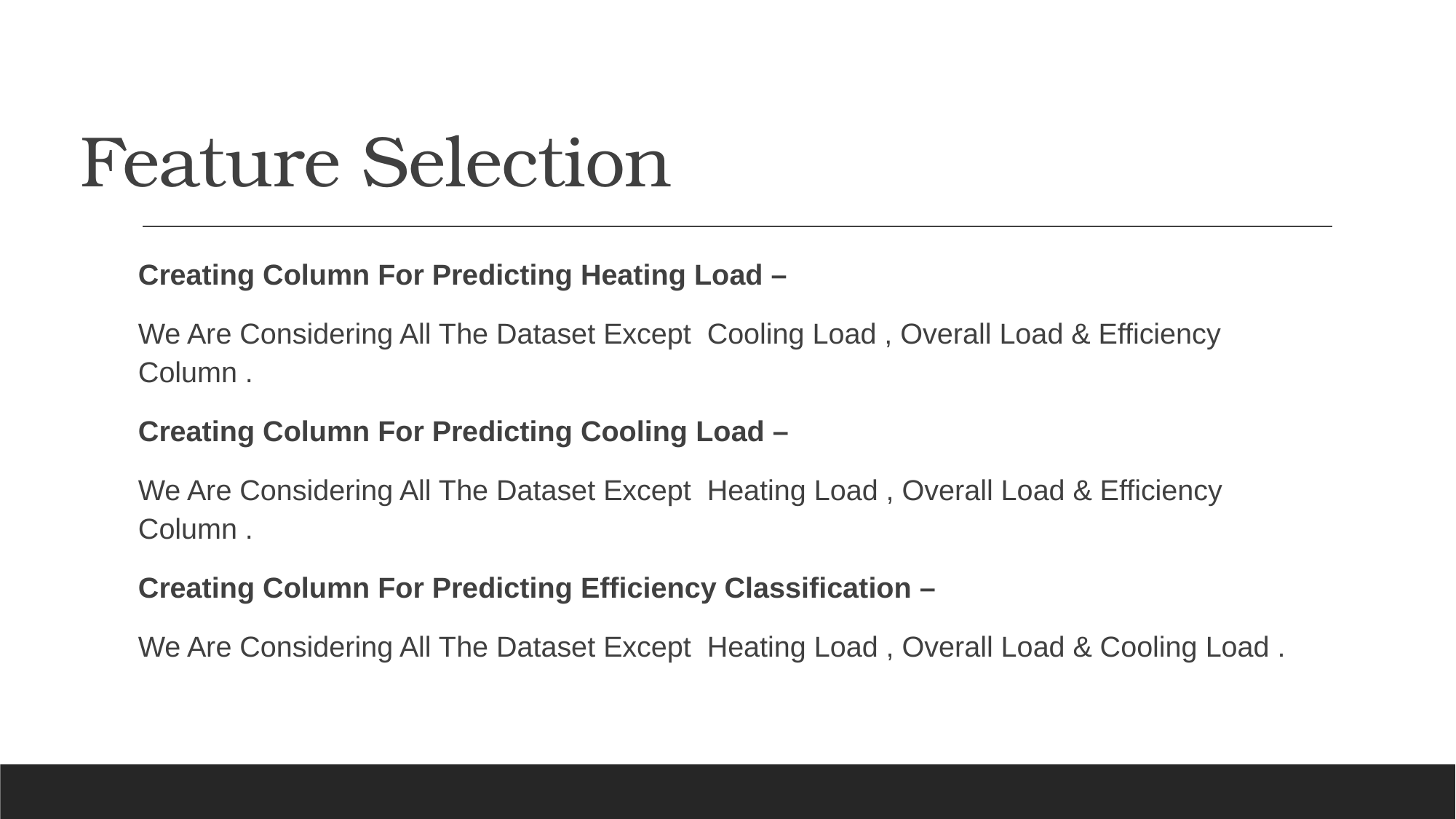

# Feature Selection
Creating Column For Predicting Heating Load –
We Are Considering All The Dataset Except  Cooling Load , Overall Load & Efficiency Column .
Creating Column For Predicting Cooling Load –
We Are Considering All The Dataset Except  Heating Load , Overall Load & Efficiency Column .
Creating Column For Predicting Efficiency Classification –
We Are Considering All The Dataset Except  Heating Load , Overall Load & Cooling Load .